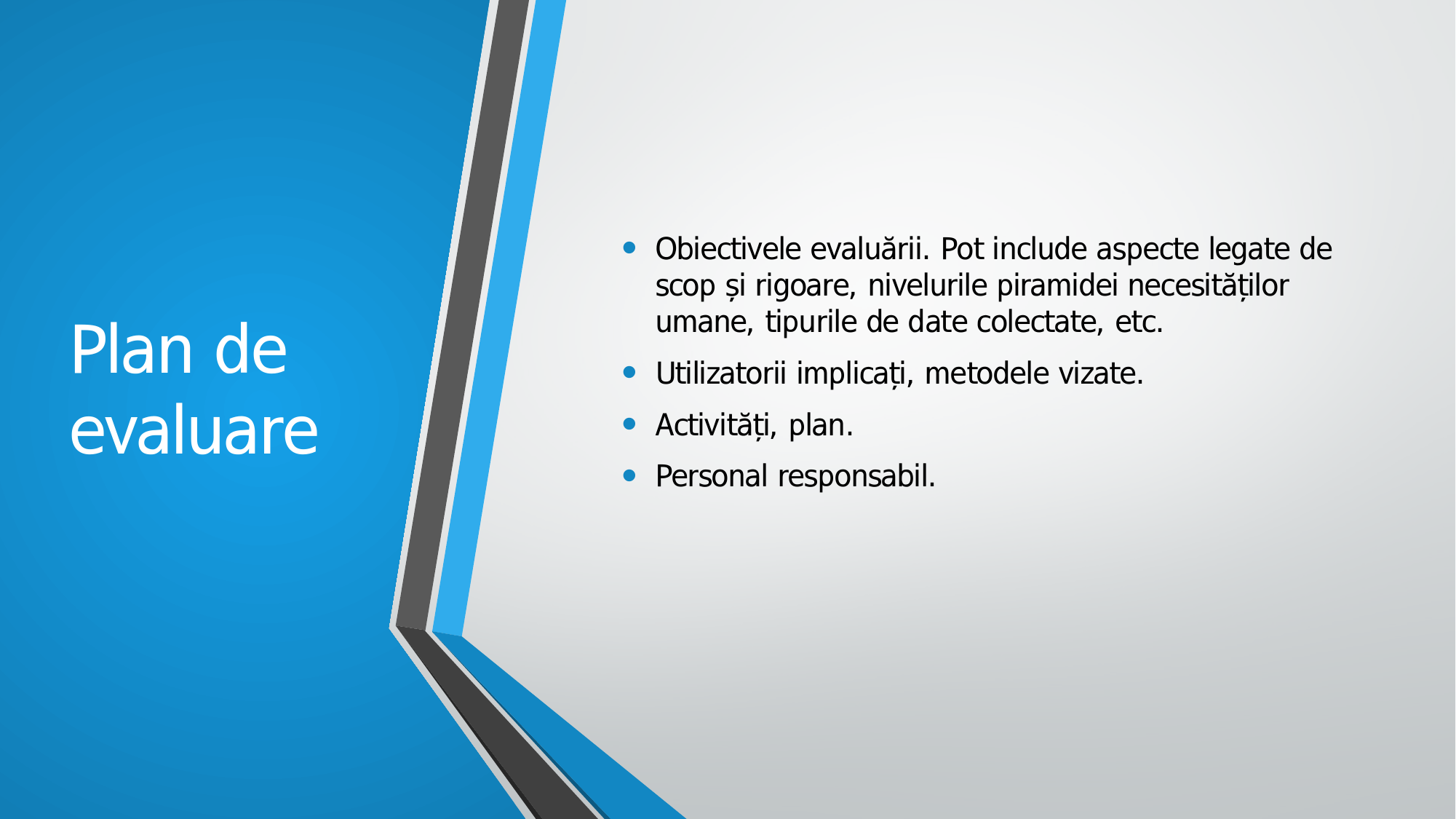

# Plan de evaluare
Obiectivele evaluării. Pot include aspecte legate de scop și rigoare, nivelurile piramidei necesităților umane, tipurile de date colectate, etc.
Utilizatorii implicați, metodele vizate.
Activități, plan.
Personal responsabil.